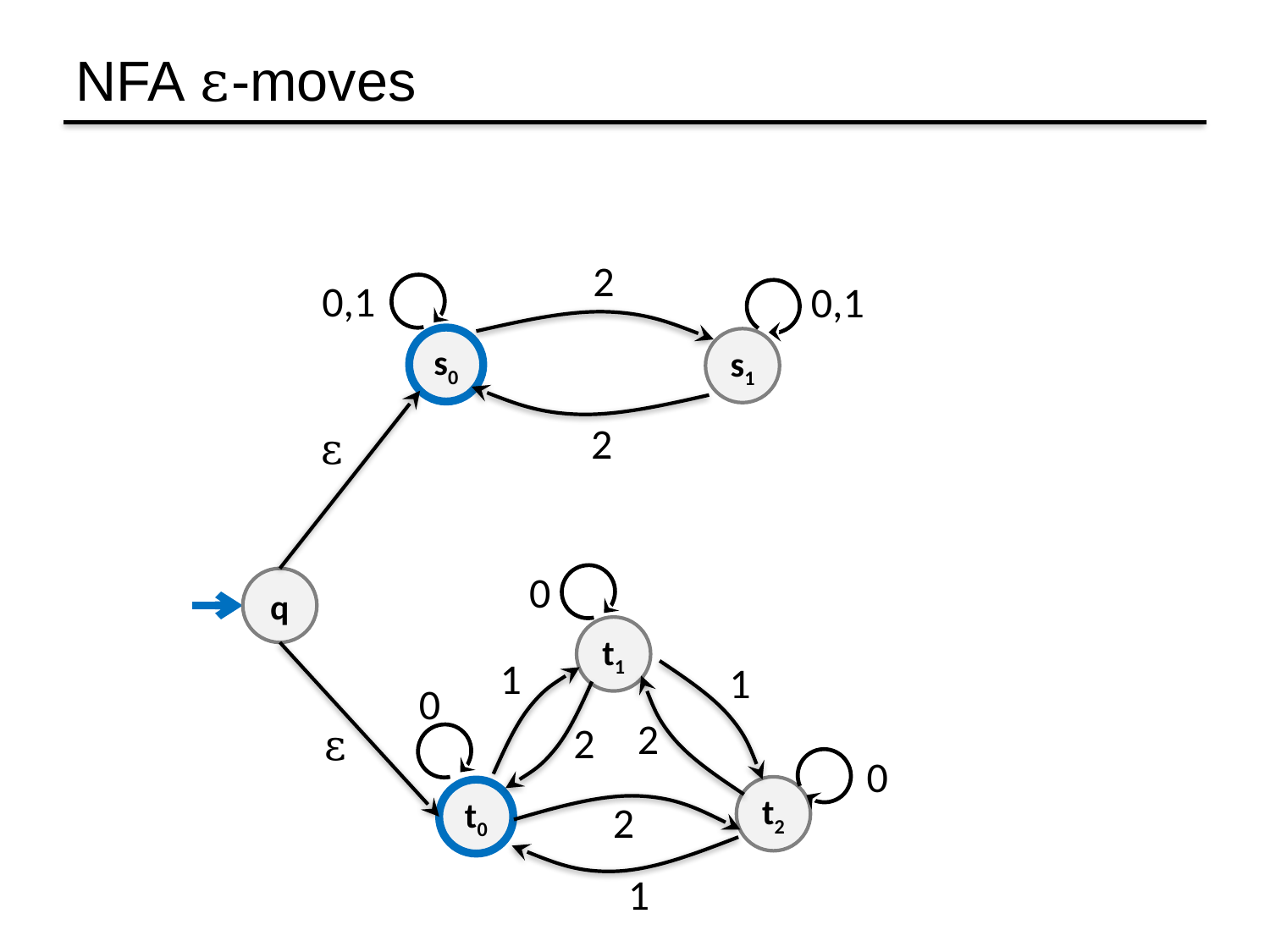

# NFA ε-moves
2
0,1
0,1

s0
s1

2
ε
0

q
t1
1
1
0
2

2
ε

0

t2
t0
2

1